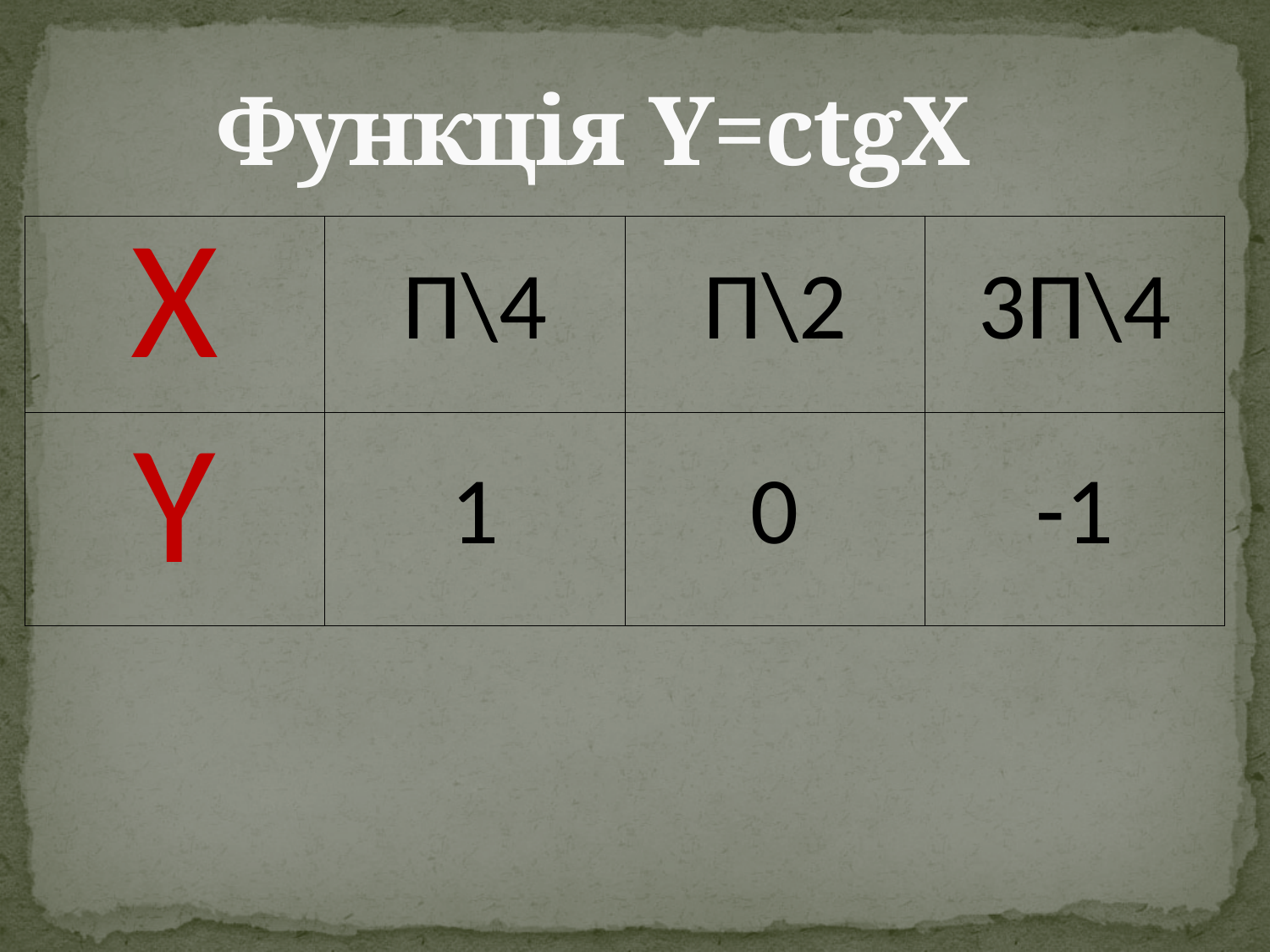

# Функція Y=ctgX
| X | П\4 | П\2 | 3П\4 |
| --- | --- | --- | --- |
| Y | 1 | 0 | -1 |